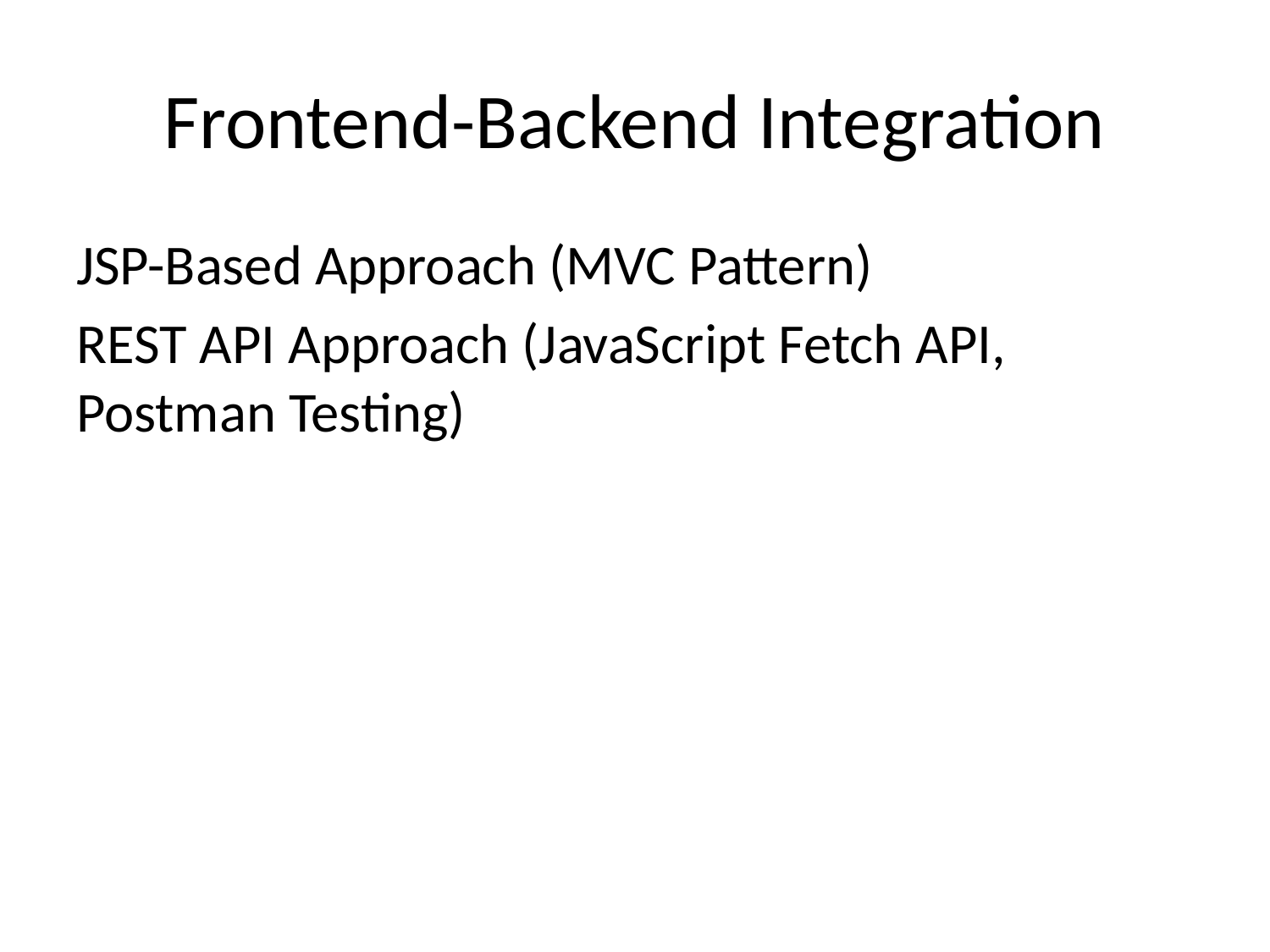

# Frontend-Backend Integration
JSP-Based Approach (MVC Pattern)
REST API Approach (JavaScript Fetch API, Postman Testing)